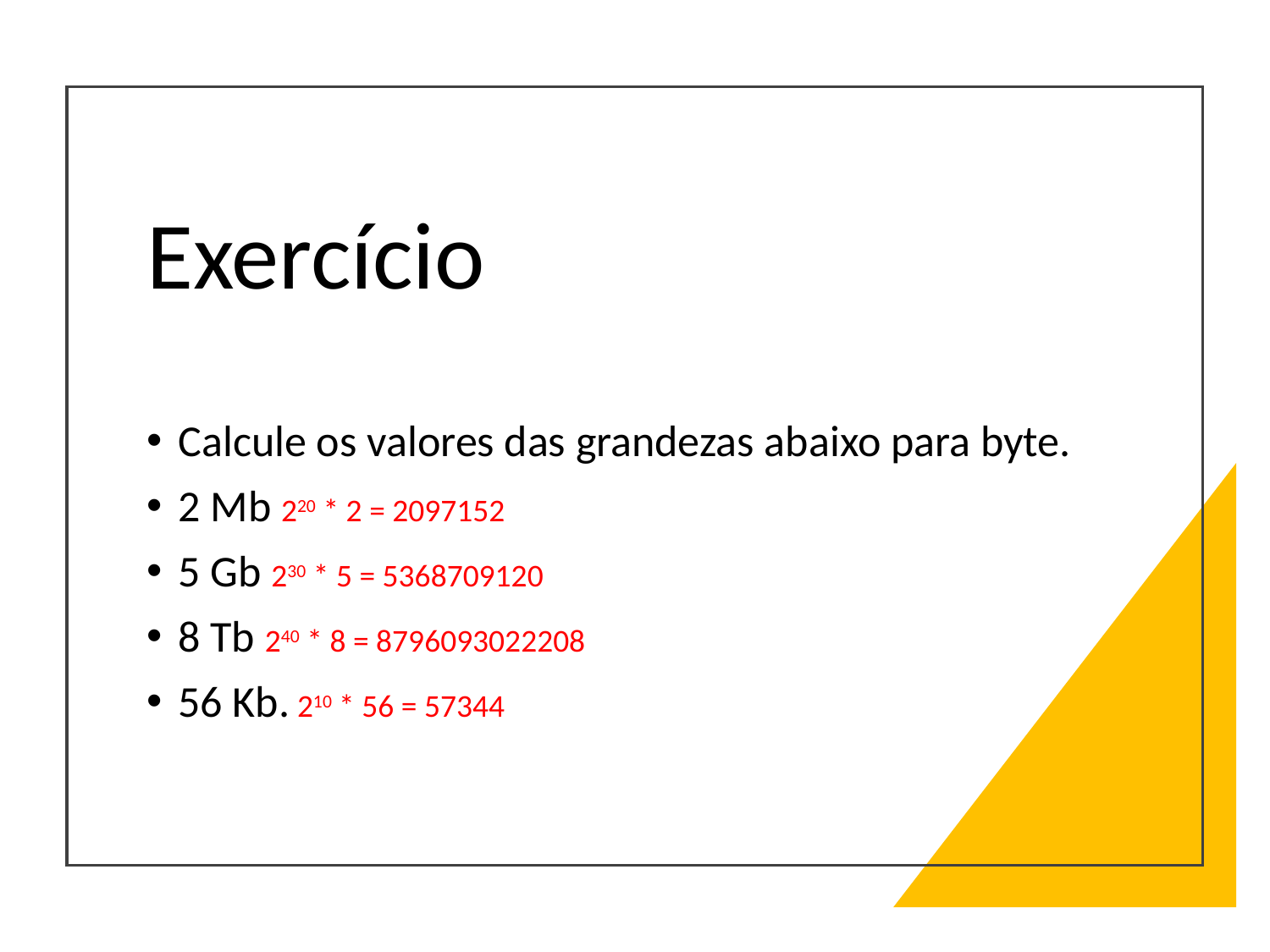

# Exercício
Calcule os valores das grandezas abaixo para byte.
2 Mb 220 * 2 = 2097152
5 Gb 230 * 5 = 5368709120
8 Tb 240 * 8 = 8796093022208
56 Kb. 210 * 56 = 57344